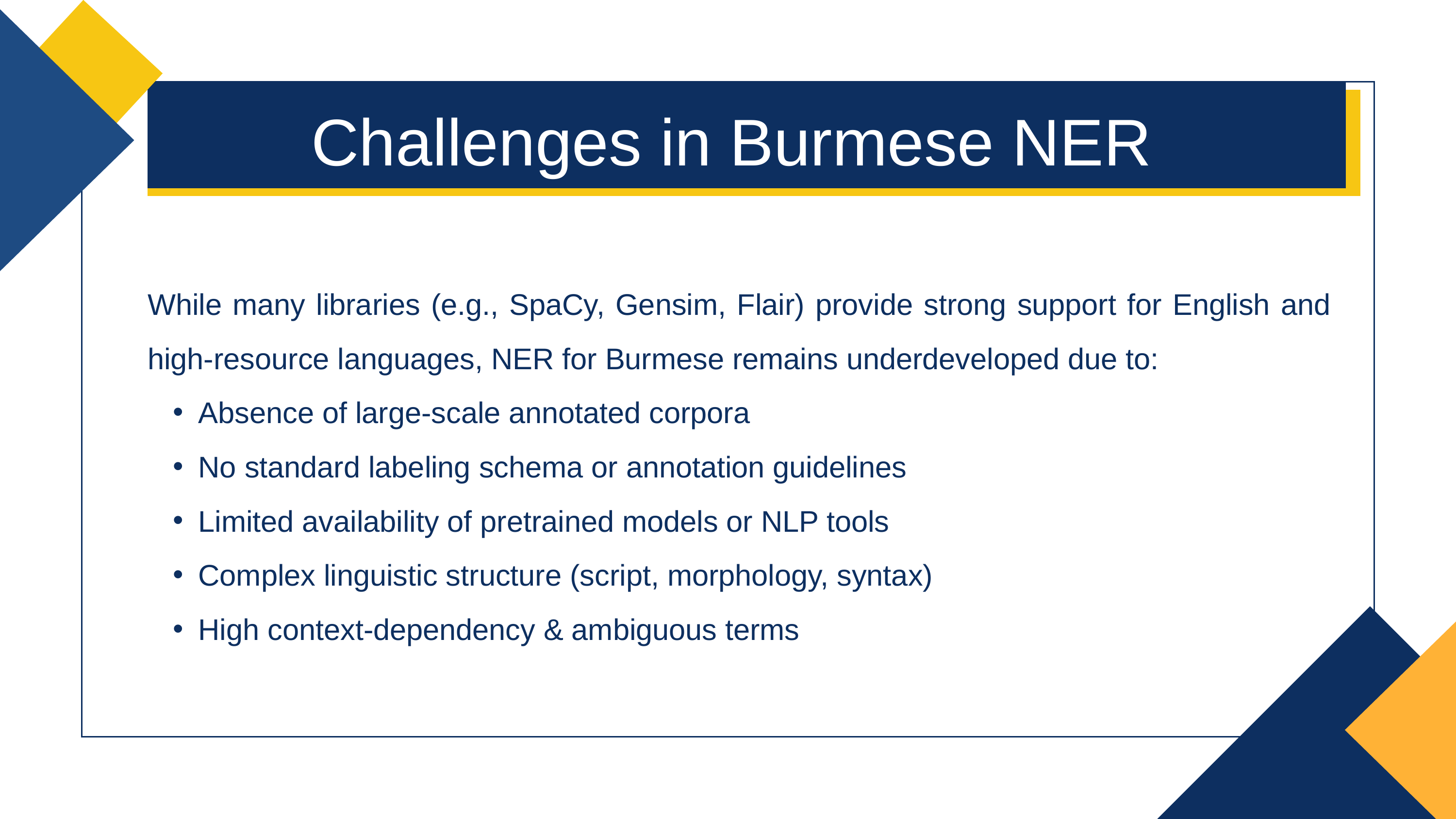

Challenges in Burmese NER
While many libraries (e.g., SpaCy, Gensim, Flair) provide strong support for English and high-resource languages, NER for Burmese remains underdeveloped due to:
Absence of large-scale annotated corpora
No standard labeling schema or annotation guidelines
Limited availability of pretrained models or NLP tools
Complex linguistic structure (script, morphology, syntax)
High context-dependency & ambiguous terms